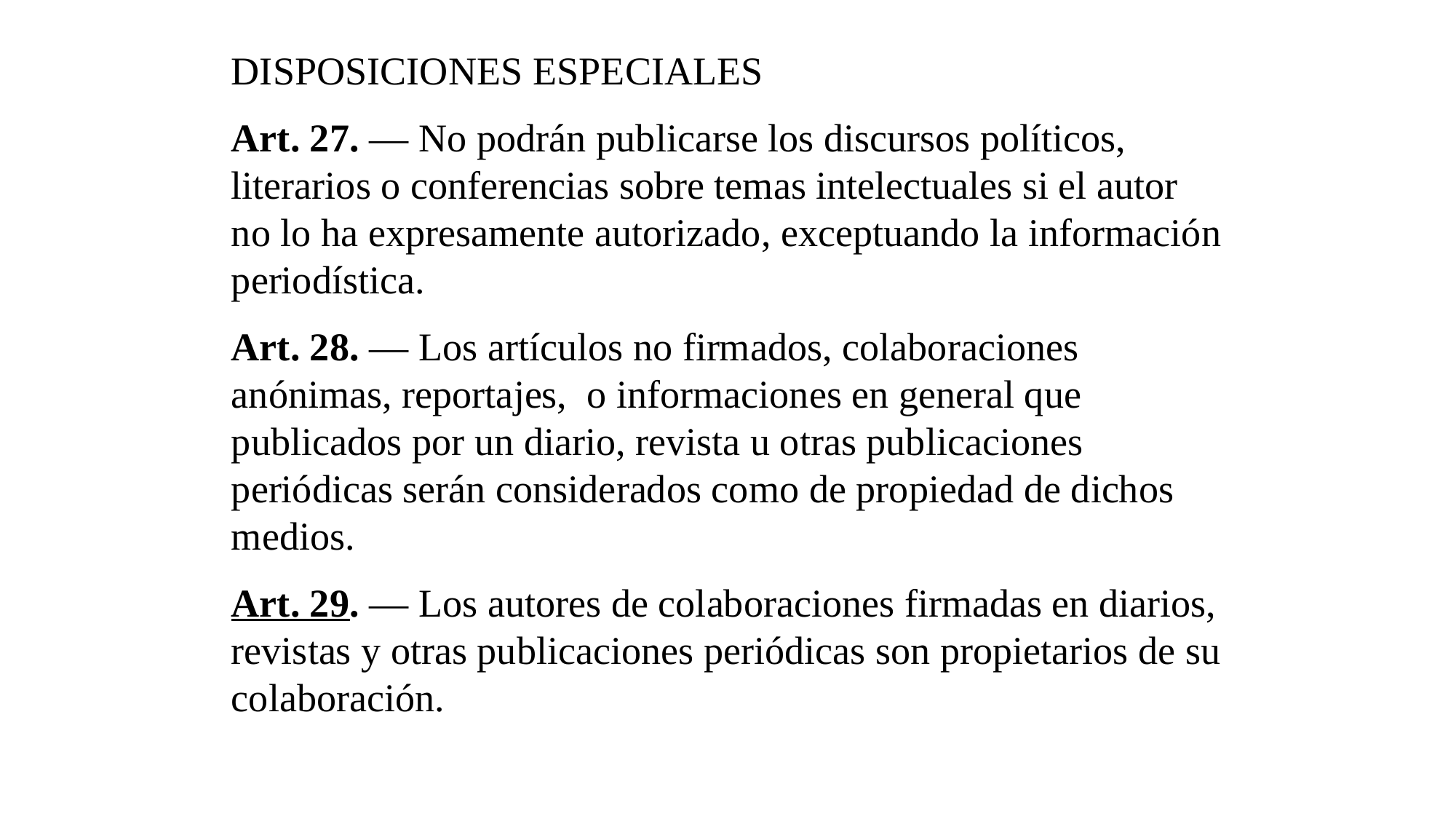

DISPOSICIONES ESPECIALES
Art. 27. — No podrán publicarse los discursos políticos, literarios o conferencias sobre temas intelectuales si el autor no lo ha expresamente autorizado, exceptuando la información periodística.
Art. 28. — Los artículos no firmados, colaboraciones anónimas, reportajes,  o informaciones en general que publicados por un diario, revista u otras publicaciones periódicas serán considerados como de propiedad de dichos medios.
Art. 29. — Los autores de colaboraciones firmadas en diarios, revistas y otras publicaciones periódicas son propietarios de su colaboración.